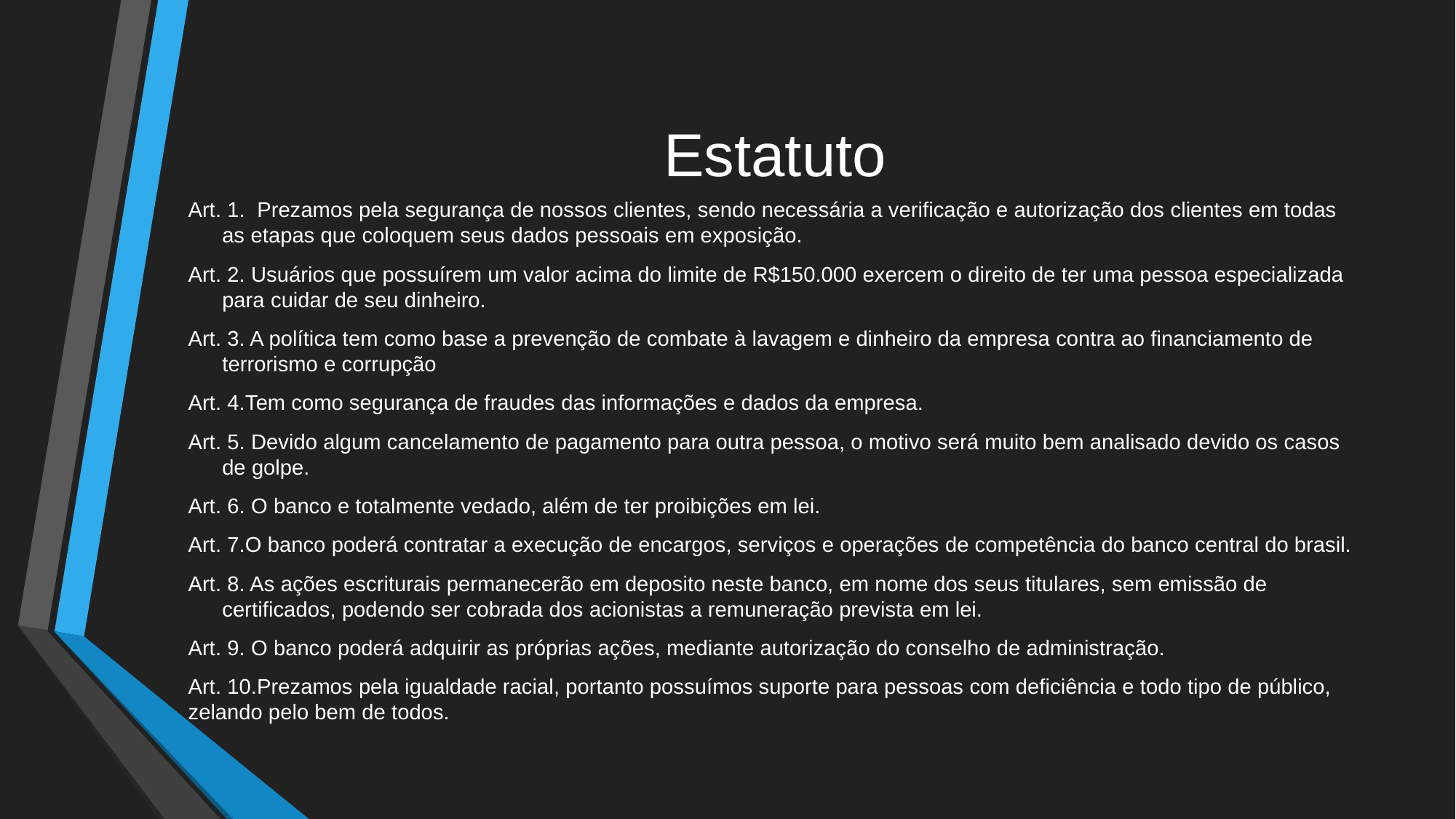

# Estatuto
Art. 1.  Prezamos pela segurança de nossos clientes, sendo necessária a verificação e autorização dos clientes em todas as etapas que coloquem seus dados pessoais em exposição.
Art. 2. Usuários que possuírem um valor acima do limite de R$150.000 exercem o direito de ter uma pessoa especializada para cuidar de seu dinheiro.
Art. 3. A política tem como base a prevenção de combate à lavagem e dinheiro da empresa contra ao financiamento de terrorismo e corrupção
Art. 4.Tem como segurança de fraudes das informações e dados da empresa.
Art. 5. Devido algum cancelamento de pagamento para outra pessoa, o motivo será muito bem analisado devido os casos de golpe.
Art. 6. O banco e totalmente vedado, além de ter proibições em lei.
Art. 7.O banco poderá contratar a execução de encargos, serviços e operações de competência do banco central do brasil.
Art. 8. As ações escriturais permanecerão em deposito neste banco, em nome dos seus titulares, sem emissão de certificados, podendo ser cobrada dos acionistas a remuneração prevista em lei.
Art. 9. O banco poderá adquirir as próprias ações, mediante autorização do conselho de administração.
Art. 10.Prezamos pela igualdade racial, portanto possuímos suporte para pessoas com deficiência e todo tipo de público, zelando pelo bem de todos.